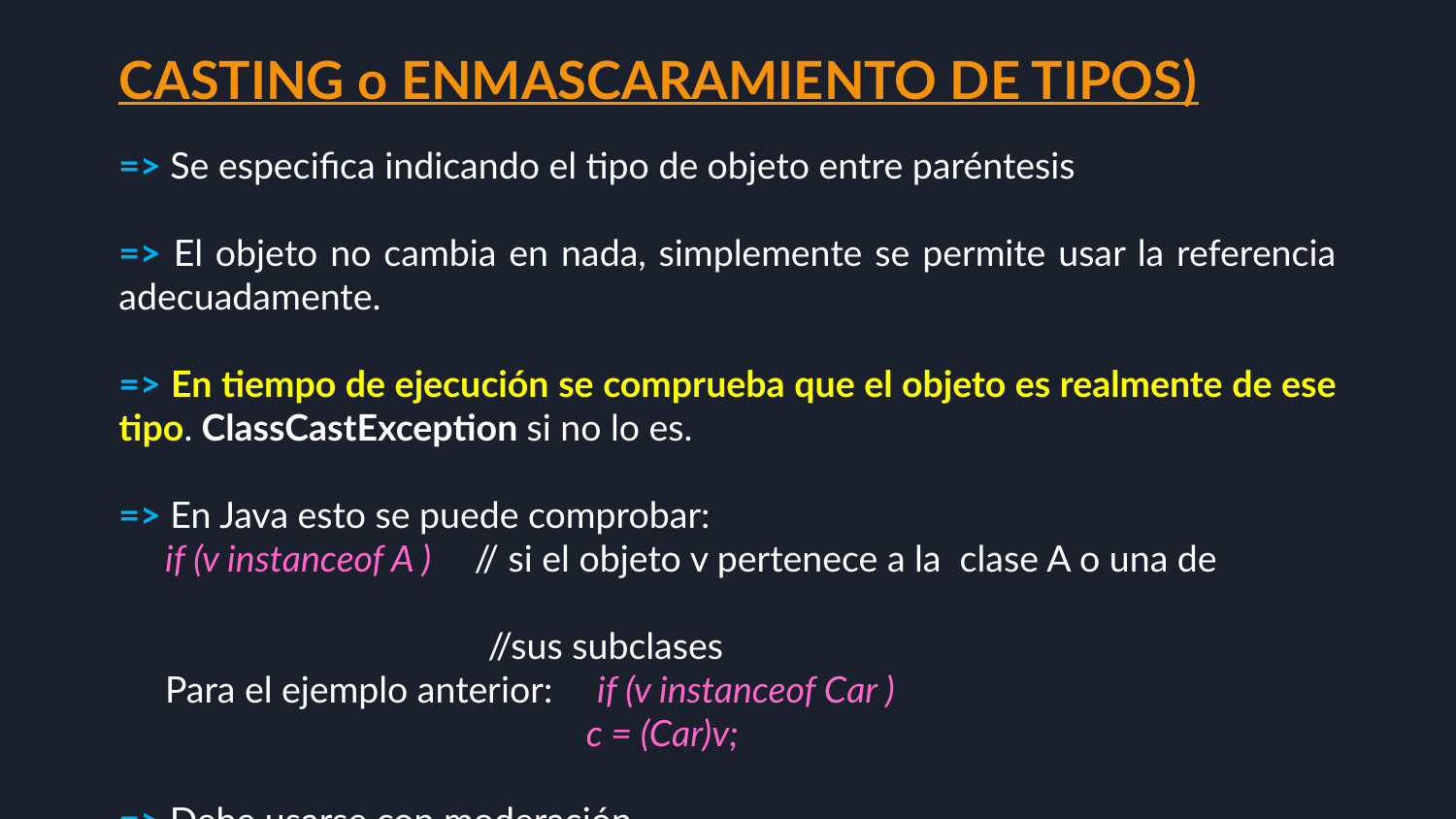

CASTING o ENMASCARAMIENTO DE TIPOS)
=> Se especifica indicando el tipo de objeto entre paréntesis

=> El objeto no cambia en nada, simplemente se permite usar la referencia adecuadamente.

=> En tiempo de ejecución se comprueba que el objeto es realmente de ese tipo. ClassCastException si no lo es.

=> En Java esto se puede comprobar:
     if (v instanceof A )     // si el objeto v pertenece a la  clase A o una de
                                        //sus subclases
     Para el ejemplo anterior:     if (v instanceof Car )
                                                       c = (Car)v;

=> Debe usarse con moderación